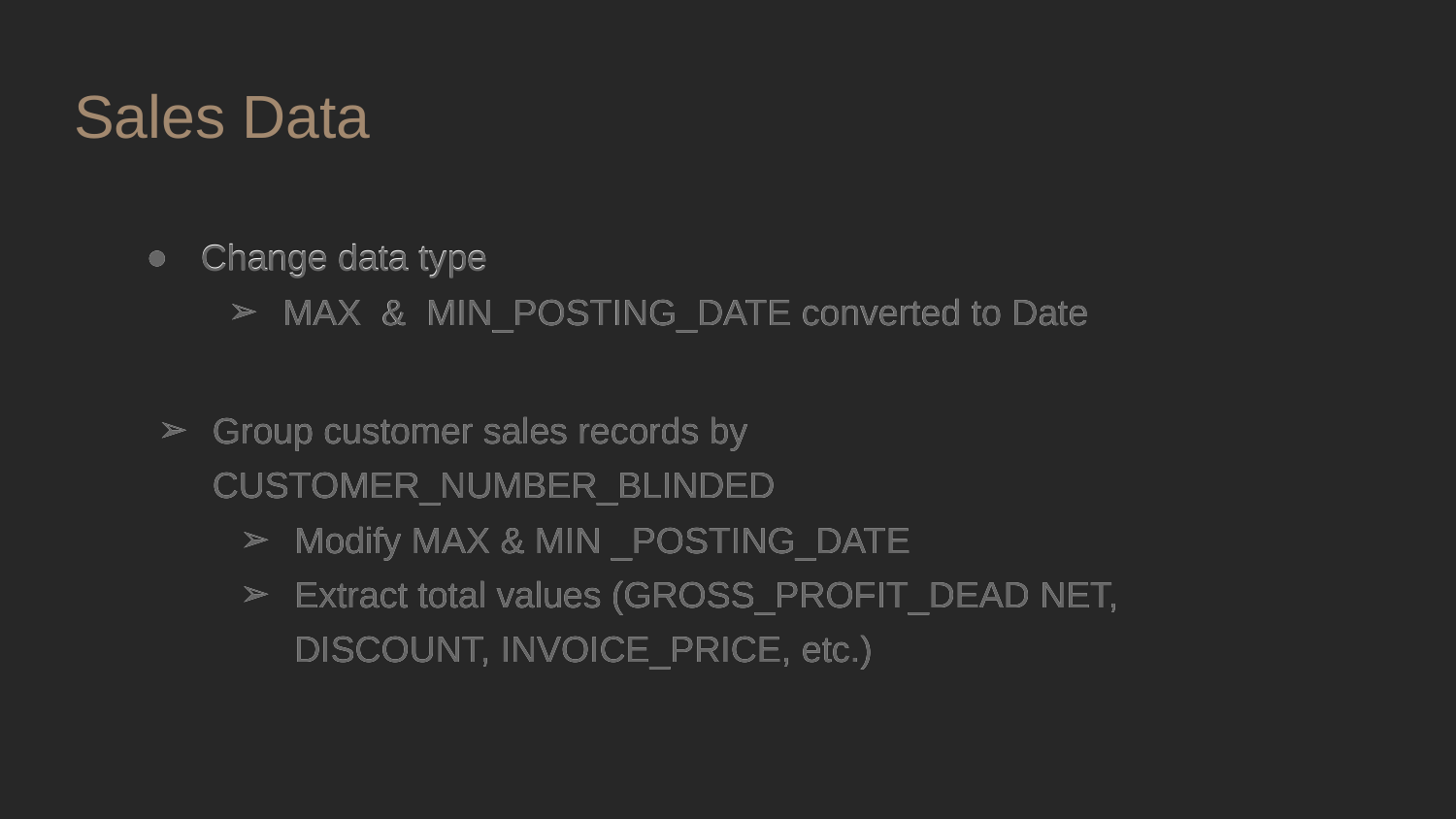

Sales Data
Change data type
MAX  &  MIN_POSTING_DATE converted to Date

Change data type
MAX  &  MIN_POSTING_DATE converted to Date

Group customer sales records by CUSTOMER_NUMBER_BLINDED
Modify MAX & MIN _POSTING_DATE
Extract total values (GROSS_PROFIT_DEAD NET, DISCOUNT, INVOICE_PRICE, etc.)

Group customer sales records by CUSTOMER_NUMBER_BLINDED
Modify MAX & MIN _POSTING_DATE
Extract total values (GROSS_PROFIT_DEAD NET, DISCOUNT, INVOICE_PRICE, etc.)